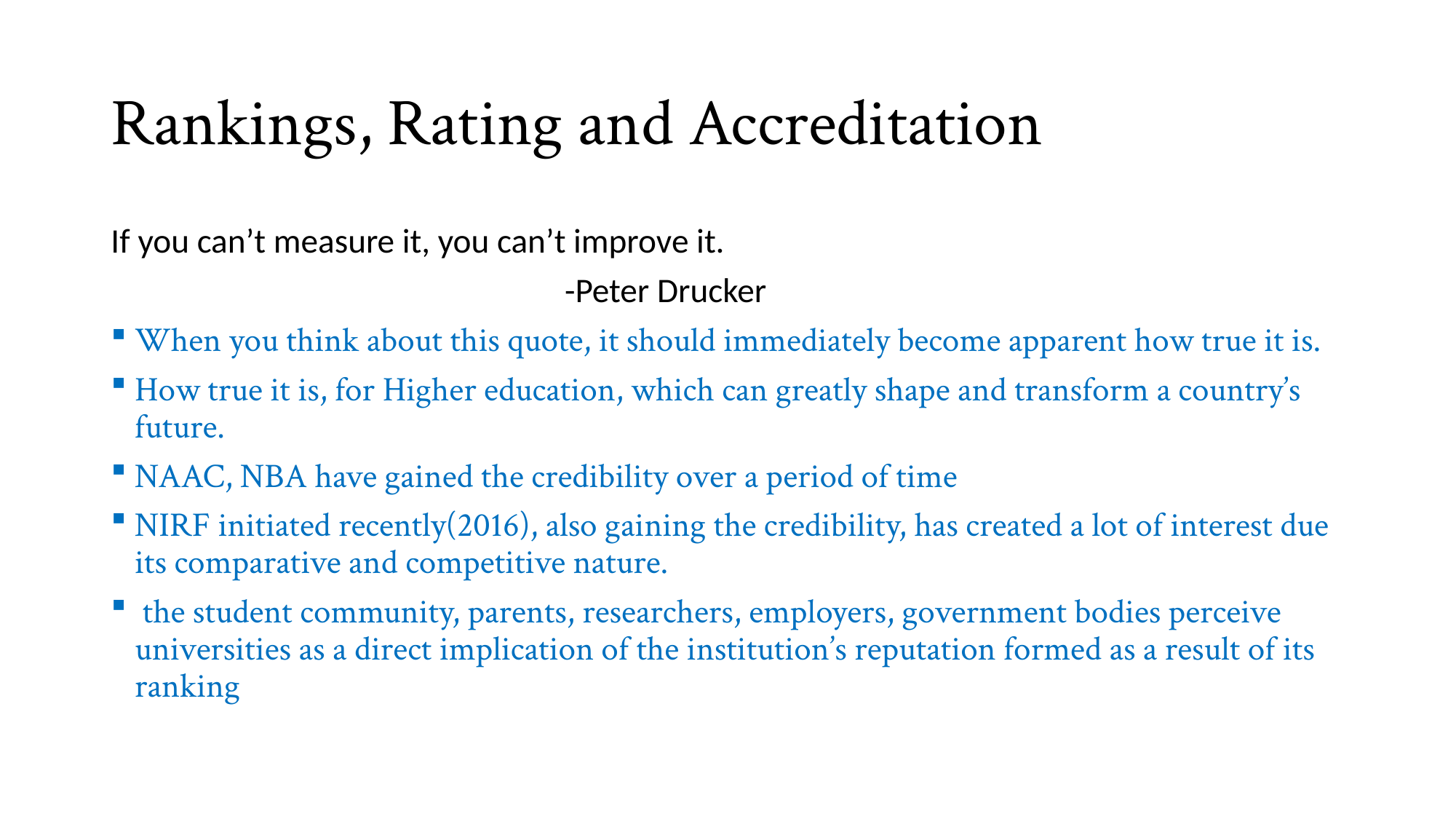

# Rankings, Rating and Accreditation
If you can’t measure it, you can’t improve it.
                                                          -Peter Drucker
When you think about this quote, it should immediately become apparent how true it is.
How true it is, for Higher education, which can greatly shape and transform a country’s future.
NAAC, NBA have gained the credibility over a period of time
NIRF initiated recently(2016), also gaining the credibility, has created a lot of interest due its comparative and competitive nature.
 the student community, parents, researchers, employers, government bodies perceive universities as a direct implication of the institution’s reputation formed as a result of its ranking